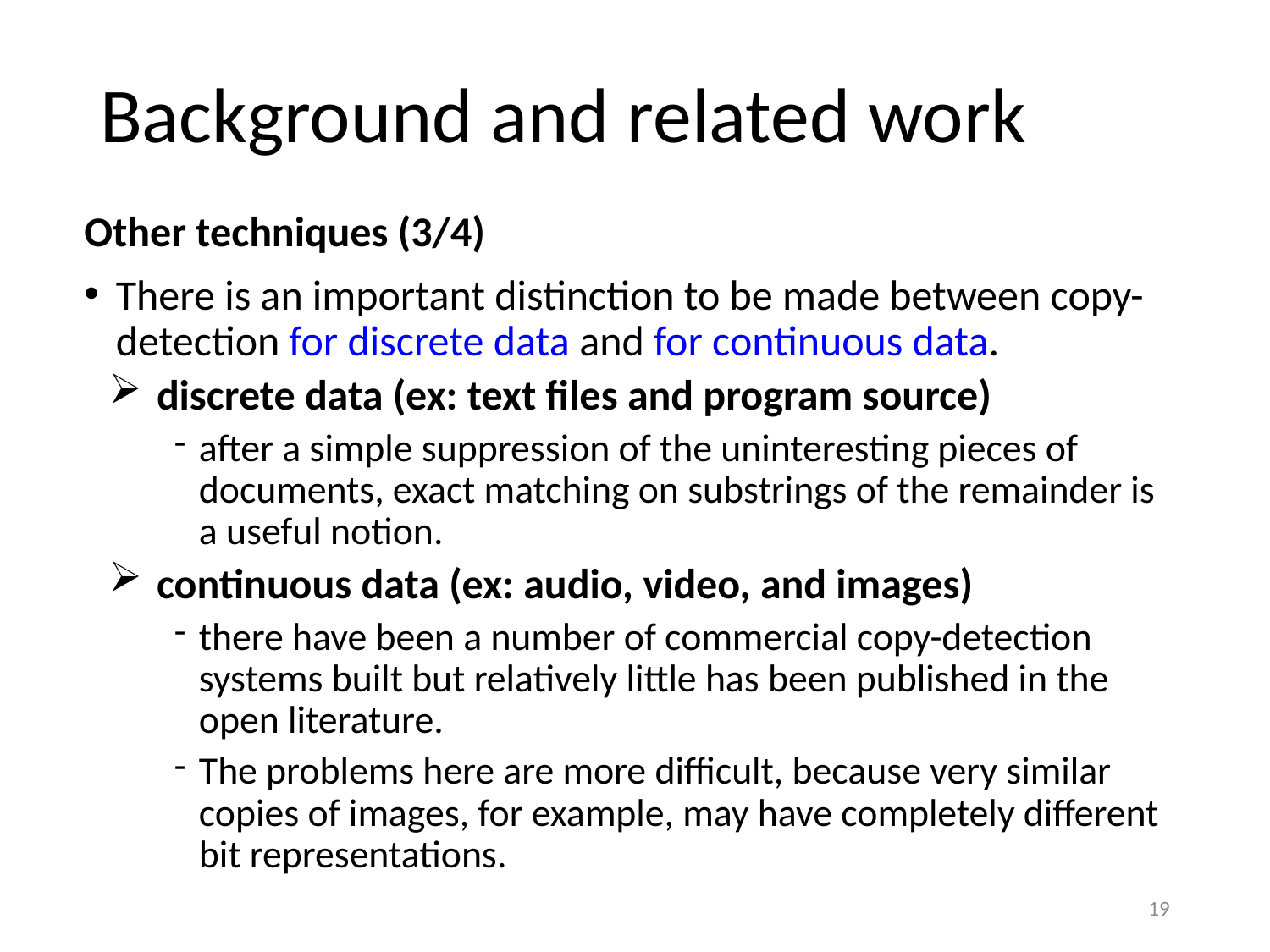

# Background and related work
Other techniques (3/4)
There is an important distinction to be made between copy-detection for discrete data and for continuous data.
discrete data (ex: text files and program source)
after a simple suppression of the uninteresting pieces of documents, exact matching on substrings of the remainder is a useful notion.
continuous data (ex: audio, video, and images)
there have been a number of commercial copy-detection systems built but relatively little has been published in the open literature.
The problems here are more difficult, because very similar copies of images, for example, may have completely different bit representations.
19